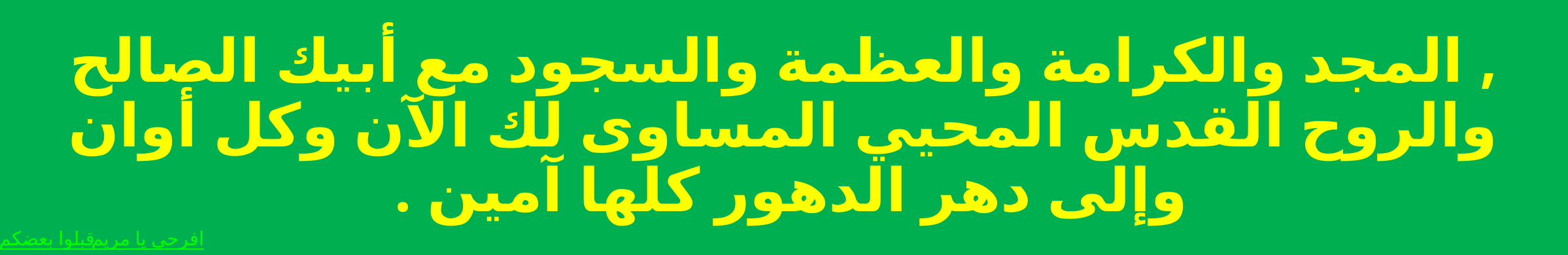

, المجد والكرامة والعظمة والسجود مع أبيك الصالح والروح القدس المحيي المساوى لك الآن وكل أوان وإلى دهر الدهور كلها آمين .
افرحى يا مريم
قبلوا بعضكم